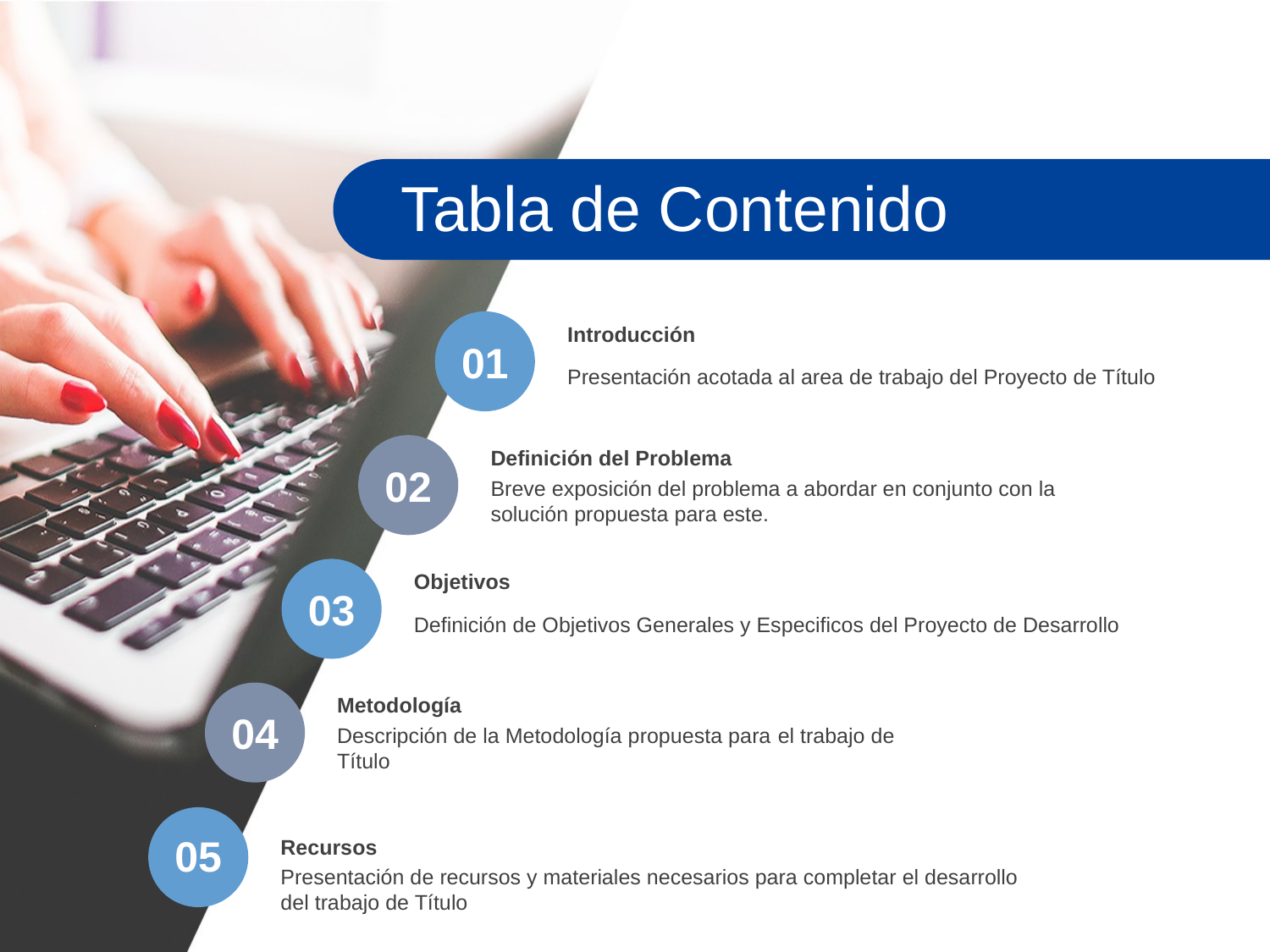

Tabla de Contenido

Introducción
Presentación acotada al area de trabajo del Proyecto de Título
01

Definición del Problema
Breve exposición del problema a abordar en conjunto con la solución propuesta para este.
02

Objetivos
Definición de Objetivos Generales y Especificos del Proyecto de Desarrollo
03

Metodología
Descripción de la Metodología propuesta para el trabajo de Título
04

05
Recursos
Presentación de recursos y materiales necesarios para completar el desarrollo del trabajo de Título